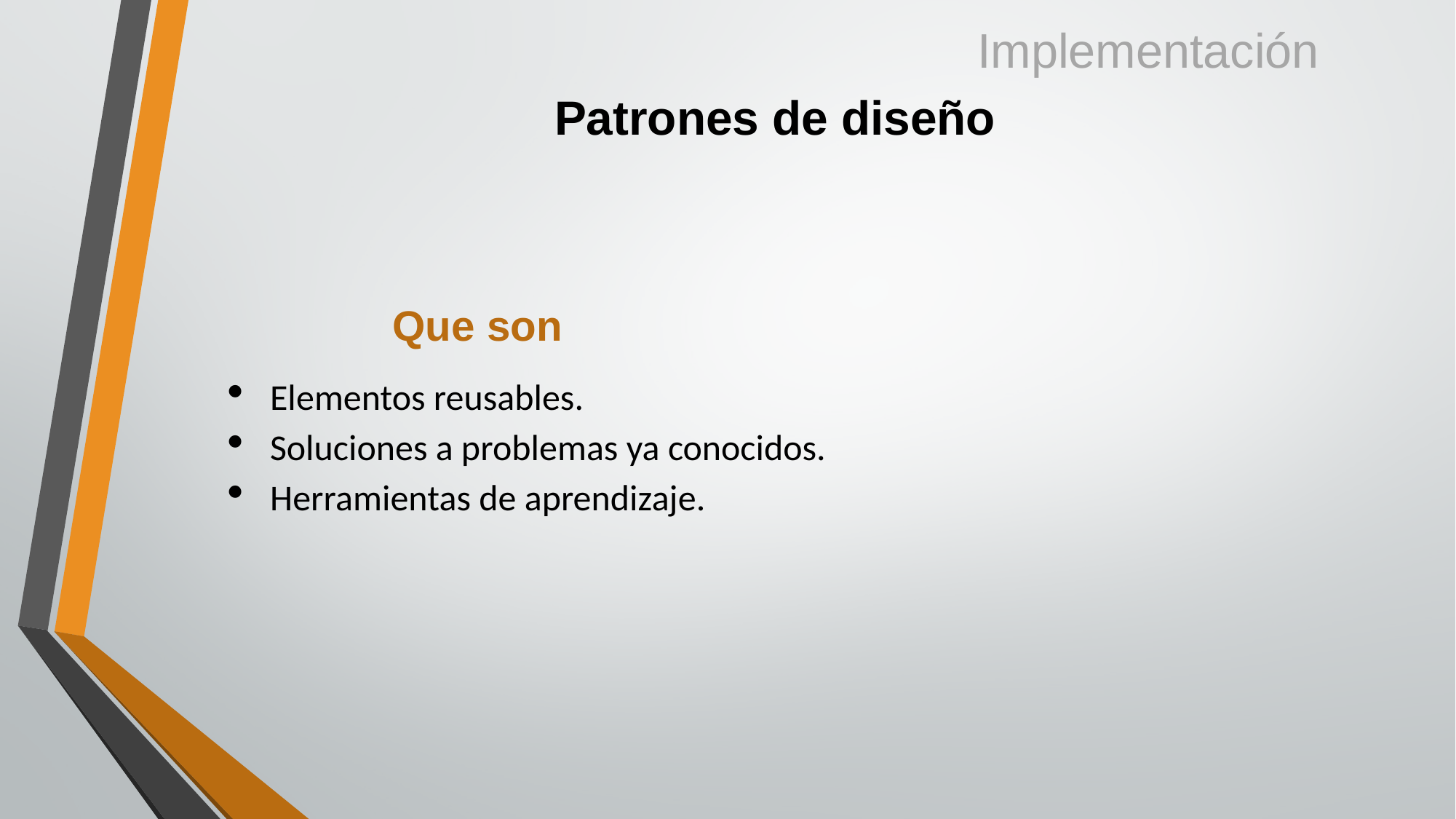

Implementación
# Patrones de diseño
Que son
Elementos reusables.
Soluciones a problemas ya conocidos.
Herramientas de aprendizaje.